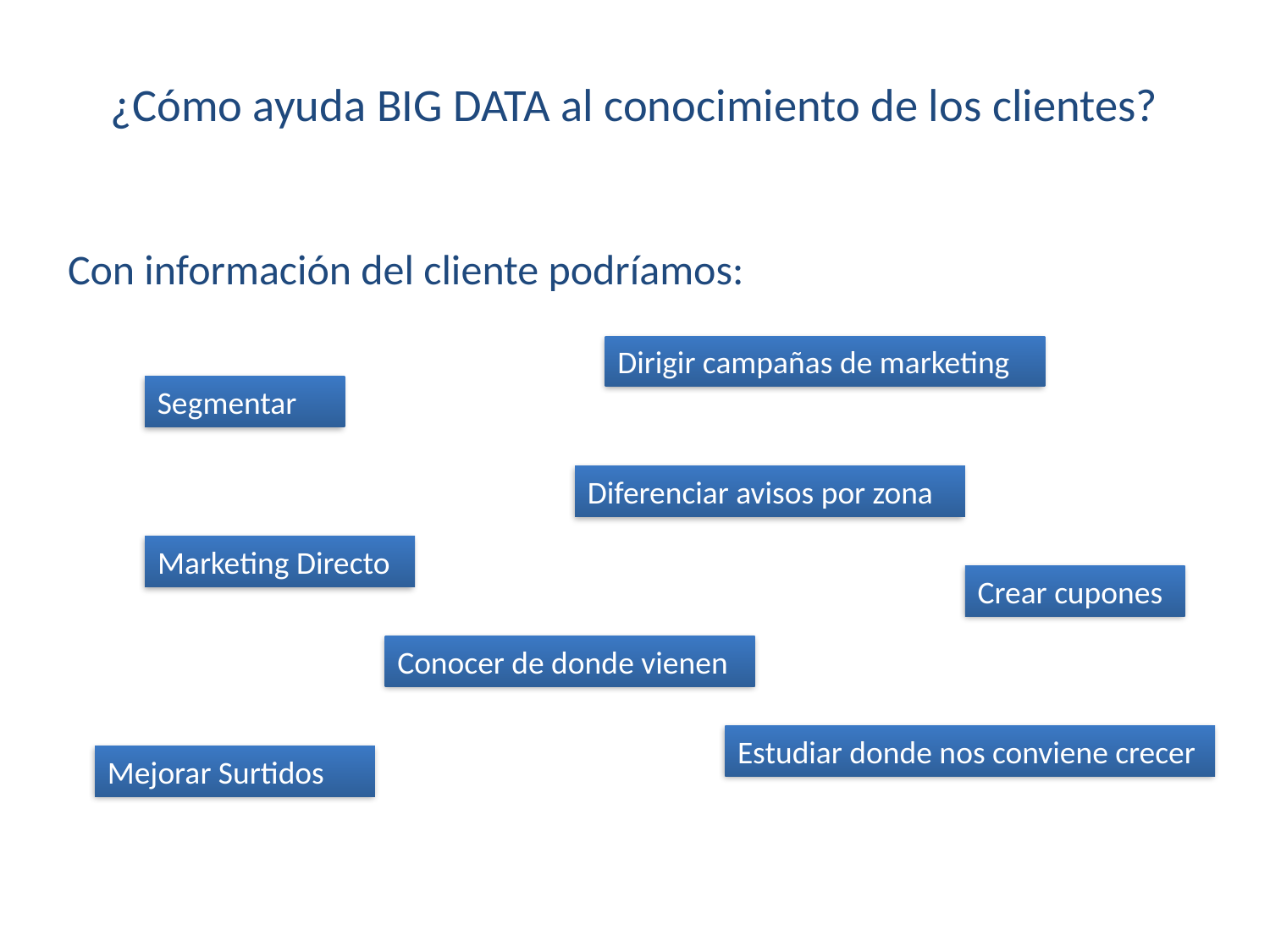

# ¿Cómo ayuda BIG DATA al conocimiento de los clientes?

Con información del cliente podríamos:
Dirigir campañas de marketing
Segmentar
Diferenciar avisos por zona
Marketing Directo
Crear cupones
Conocer de donde vienen
Estudiar donde nos conviene crecer
Mejorar Surtidos